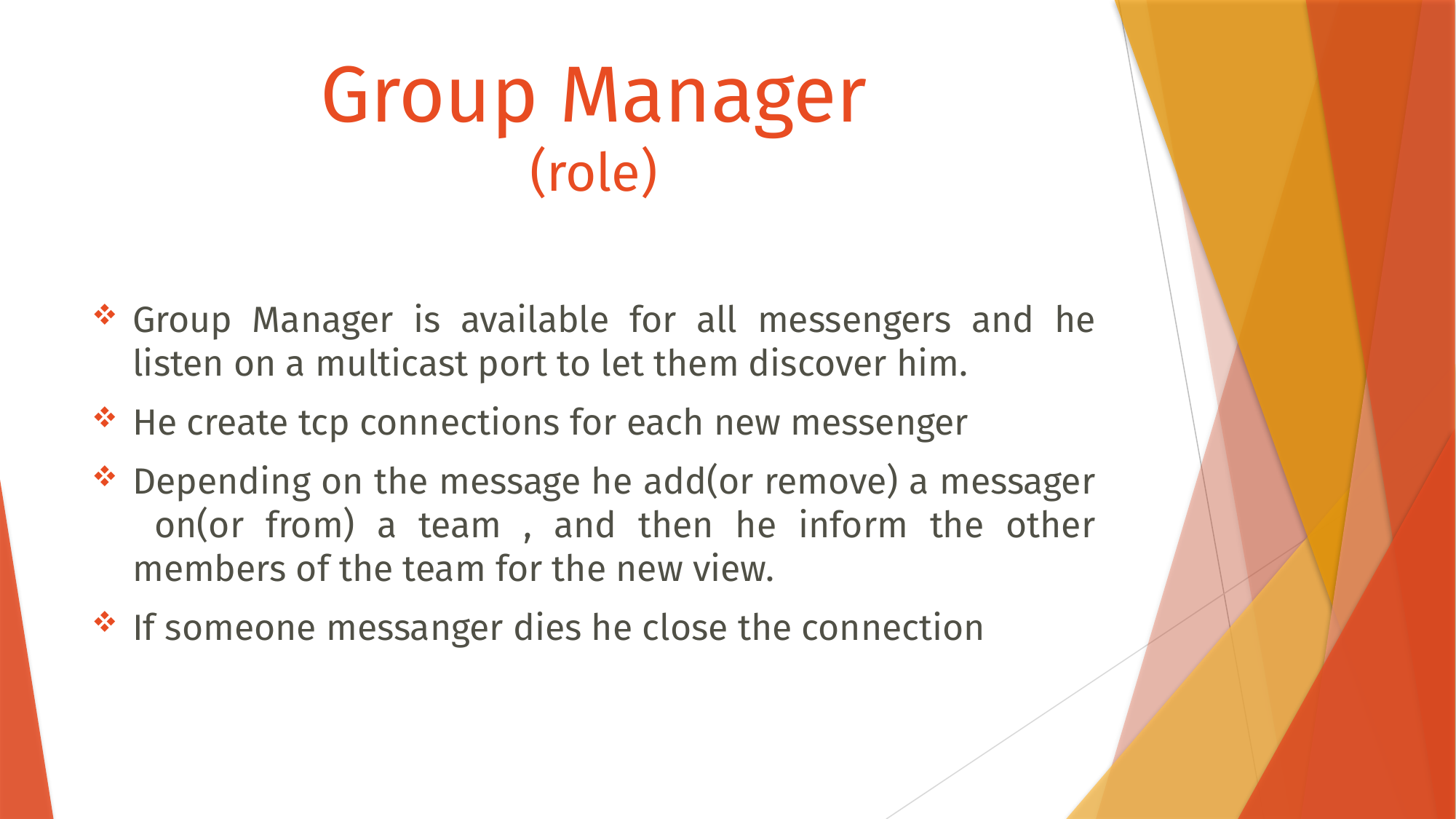

# Group Manager (role)
Group Manager is available for all messengers and he listen on a multicast port to let them discover him.
He create tcp connections for each new messenger
Depending on the message he add(or remove) a messager  on(or from) a team , and then he inform the other members of the team for the new view.
If someone messanger dies he close the connection